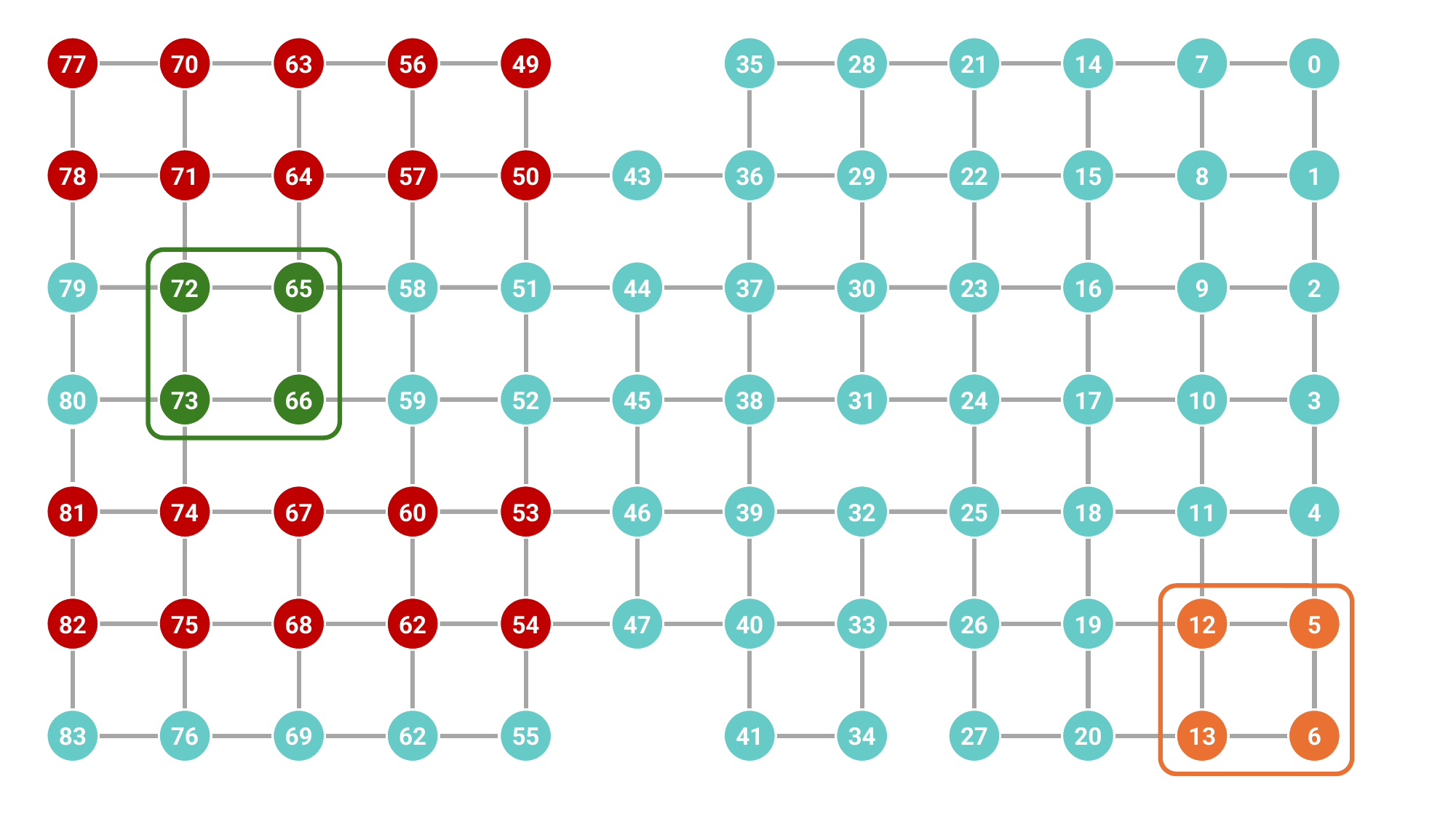

77
70
63
56
49
35
28
21
14
7
0
78
71
64
57
50
43
36
29
22
15
8
1

79
72
65
58
51
44
37
30
23
16
9
2
80
73
66
59
52
45
38
31
24
17
10
3
81
74
67
60
53
46
39
32
25
18
11
4

82
75
68
62
54
47
40
33
26
19
12
5
83
76
69
62
55
41
34
27
20
13
6